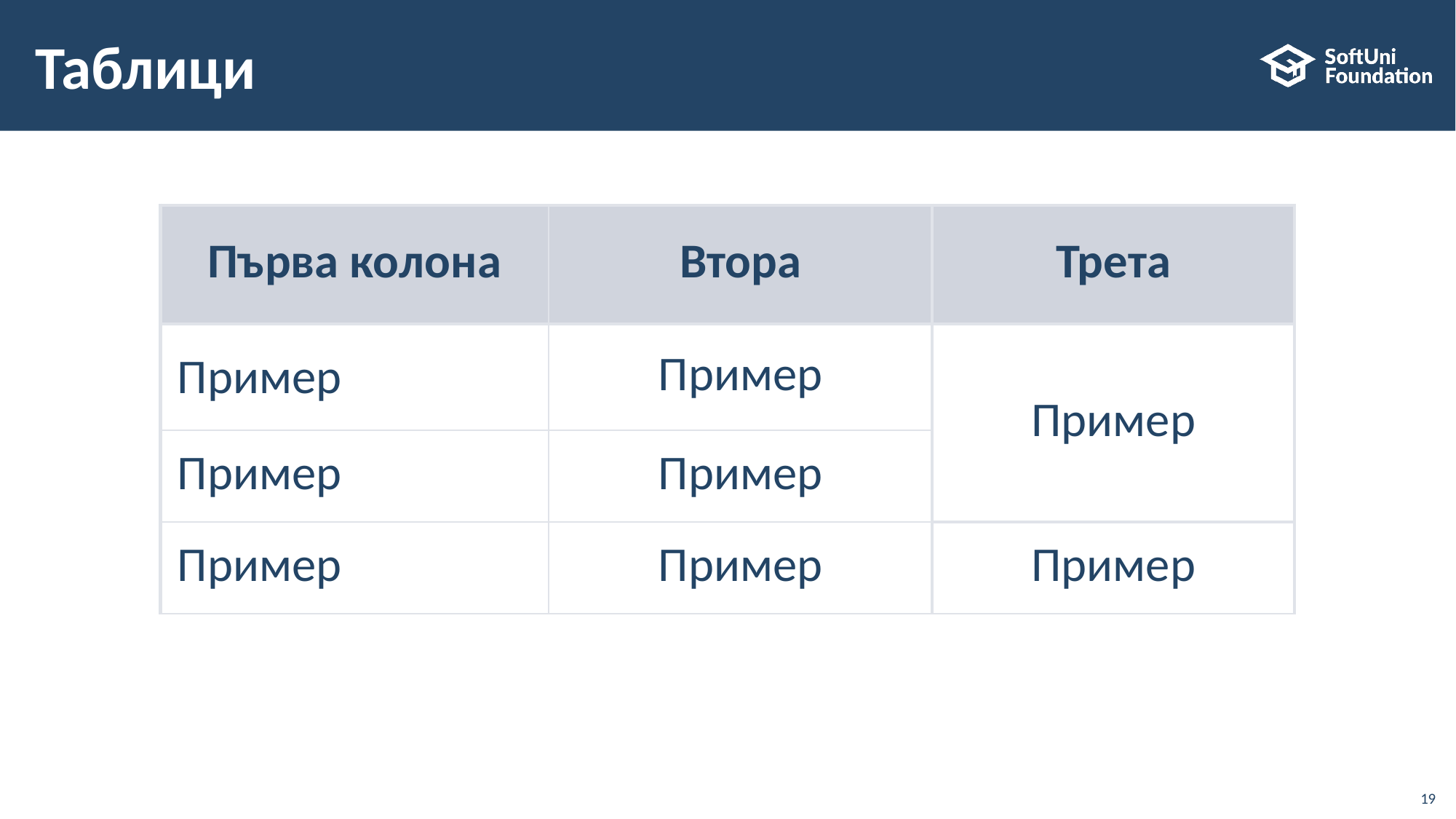

# Таблици
| Първа колона | Втора | Трета |
| --- | --- | --- |
| Пример | Пример | Пример |
| Пример | Пример |  |
| Пример | Пример | Пример |
19